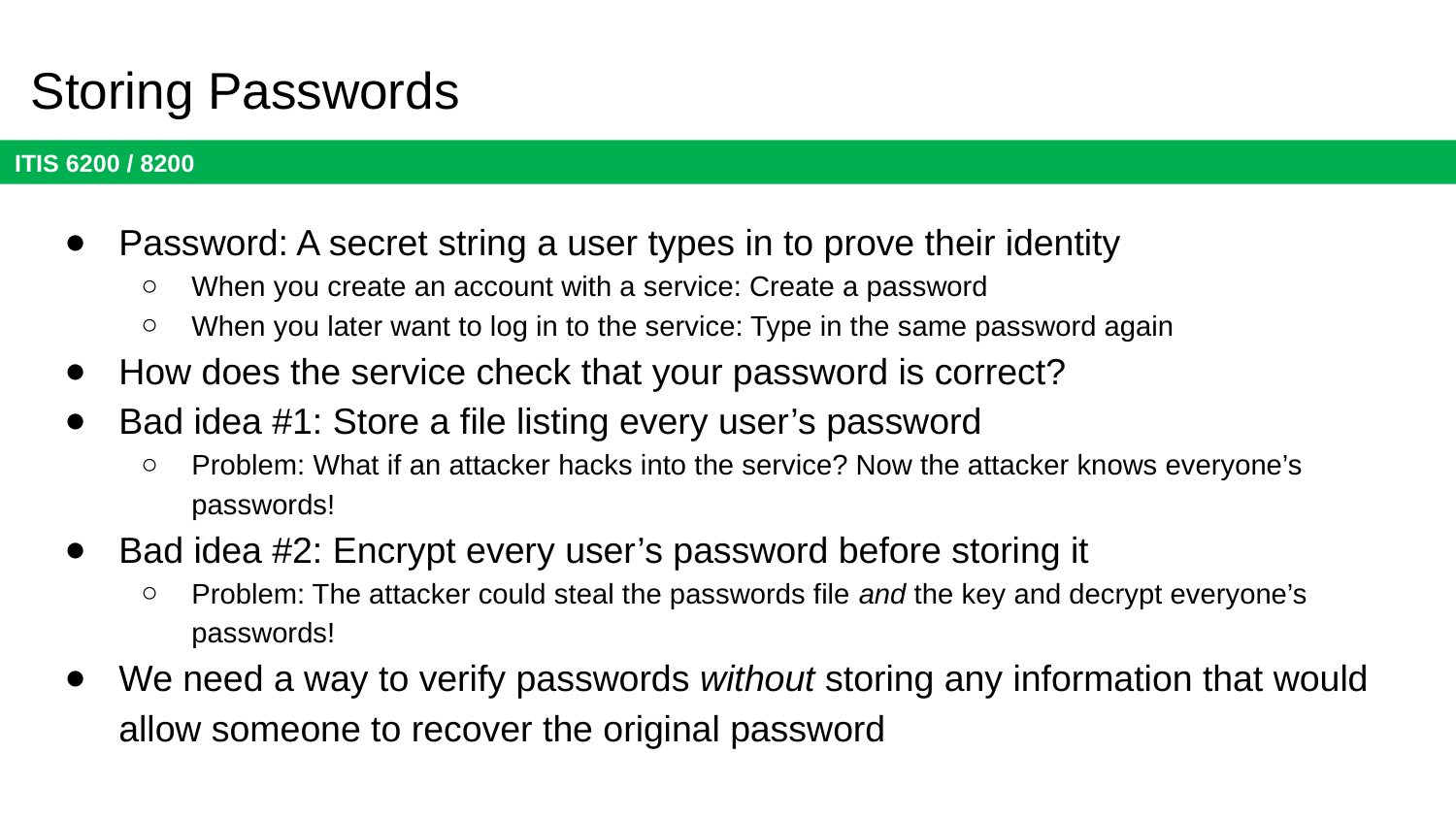

# Storing Passwords
Password: A secret string a user types in to prove their identity
When you create an account with a service: Create a password
When you later want to log in to the service: Type in the same password again
How does the service check that your password is correct?
Bad idea #1: Store a file listing every user’s password
Problem: What if an attacker hacks into the service? Now the attacker knows everyone’s passwords!
Bad idea #2: Encrypt every user’s password before storing it
Problem: The attacker could steal the passwords file and the key and decrypt everyone’s passwords!
We need a way to verify passwords without storing any information that would allow someone to recover the original password